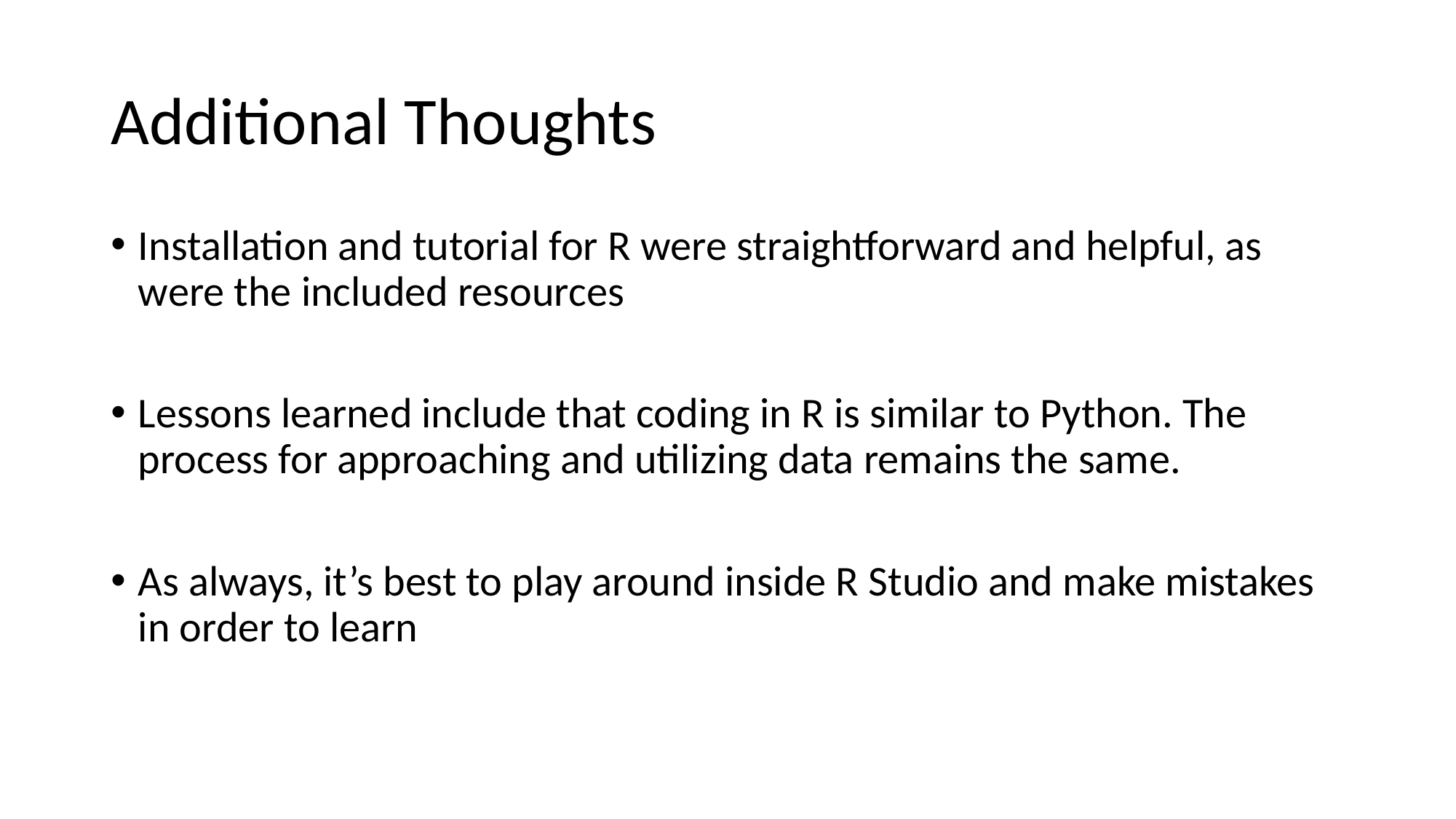

# Additional Thoughts
Installation and tutorial for R were straightforward and helpful, as were the included resources

Lessons learned include that coding in R is similar to Python. The process for approaching and utilizing data remains the same.

As always, it’s best to play around inside R Studio and make mistakes in order to learn